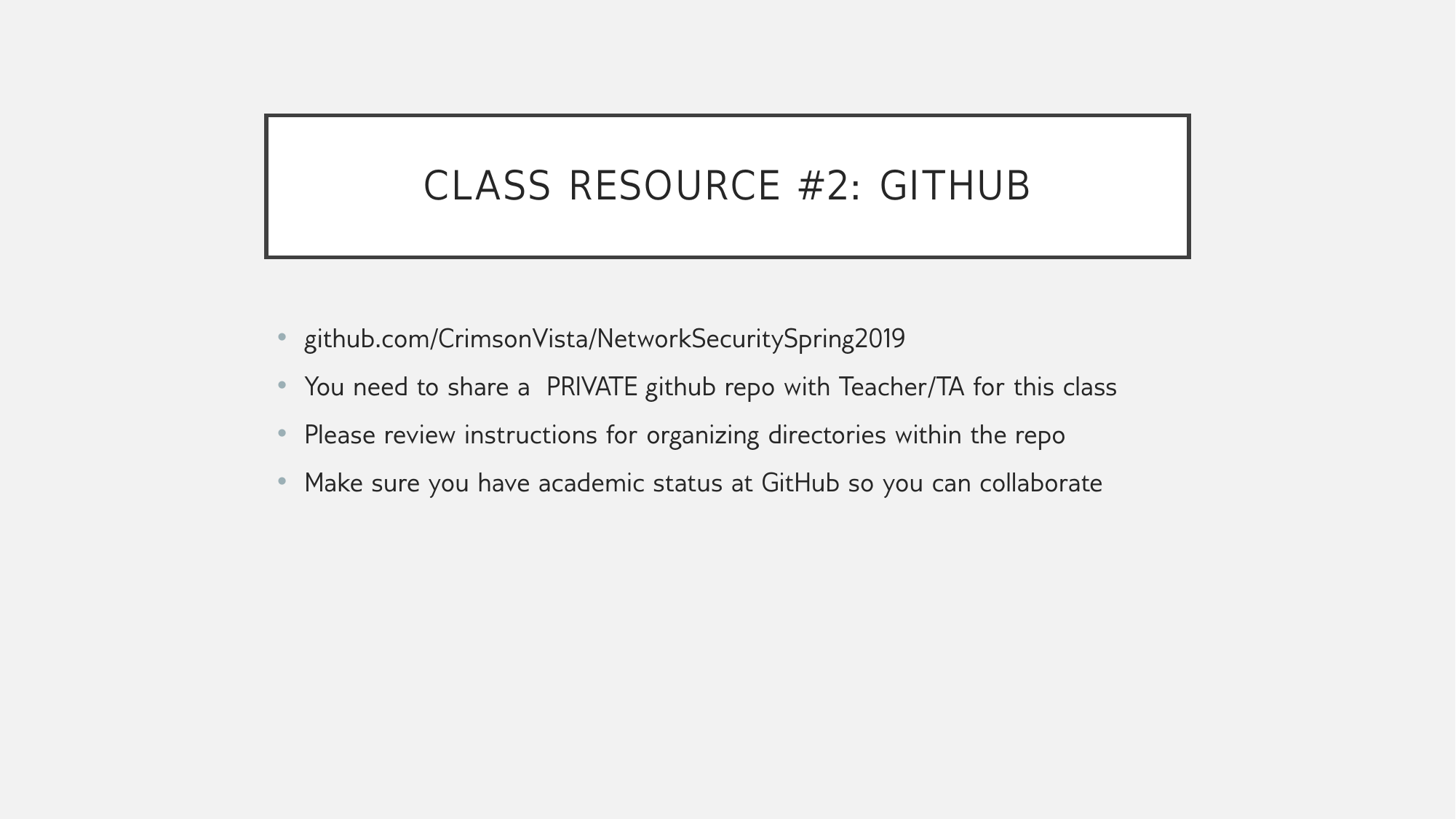

# Class Resource #2: Github
github.com/CrimsonVista/NetworkSecuritySpring2019
You need to share a  PRIVATE github repo with Teacher/TA for this class
Please review instructions for organizing directories within the repo
Make sure you have academic status at GitHub so you can collaborate